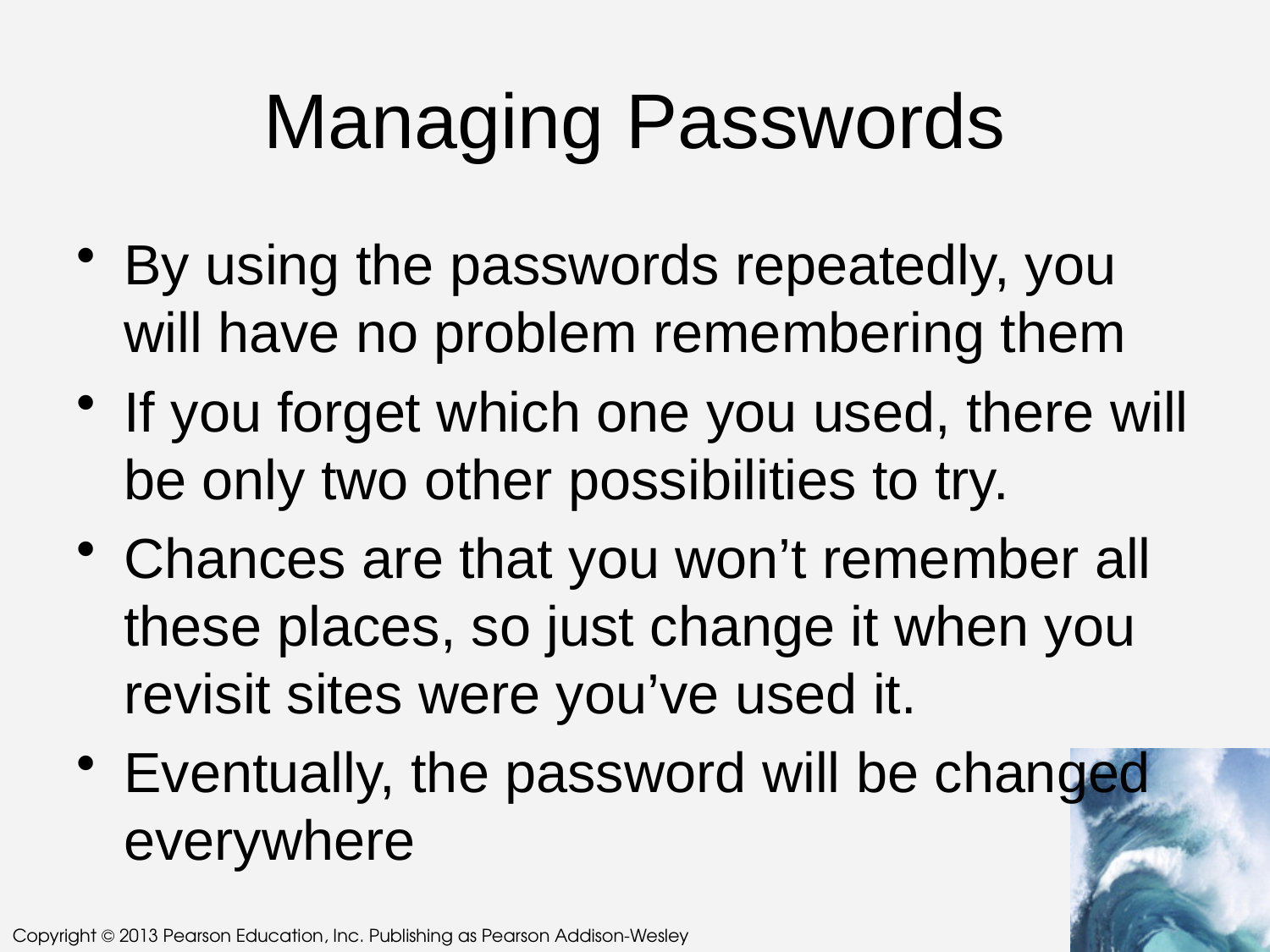

# Managing Passwords
By using the passwords repeatedly, you will have no problem remembering them
If you forget which one you used, there will be only two other possibilities to try.
Chances are that you won’t remember all these places, so just change it when you revisit sites were you’ve used it.
Eventually, the password will be changed everywhere